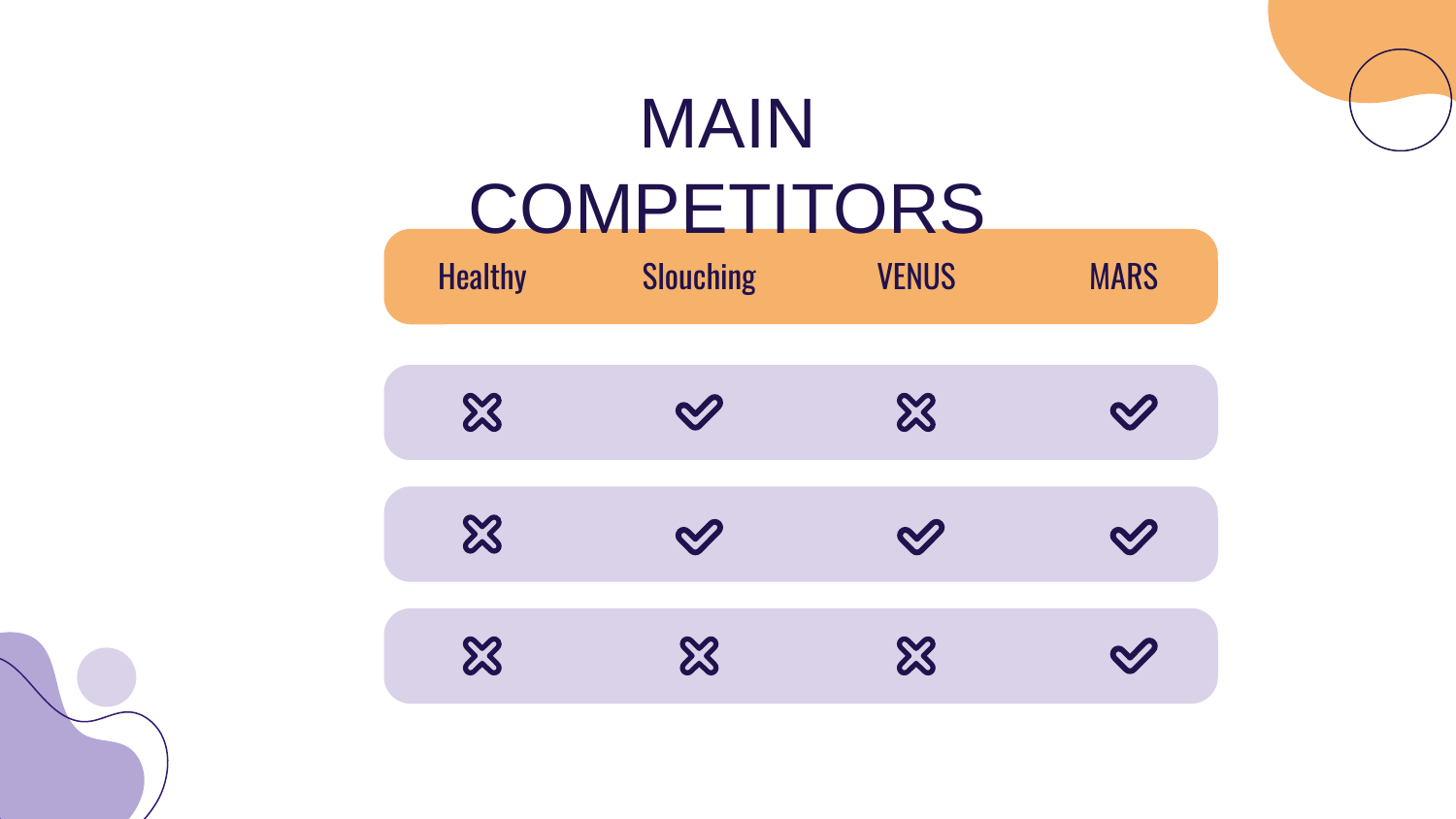

# MAIN COMPETITORS

Healthy
Slouching
VENUS
MARS